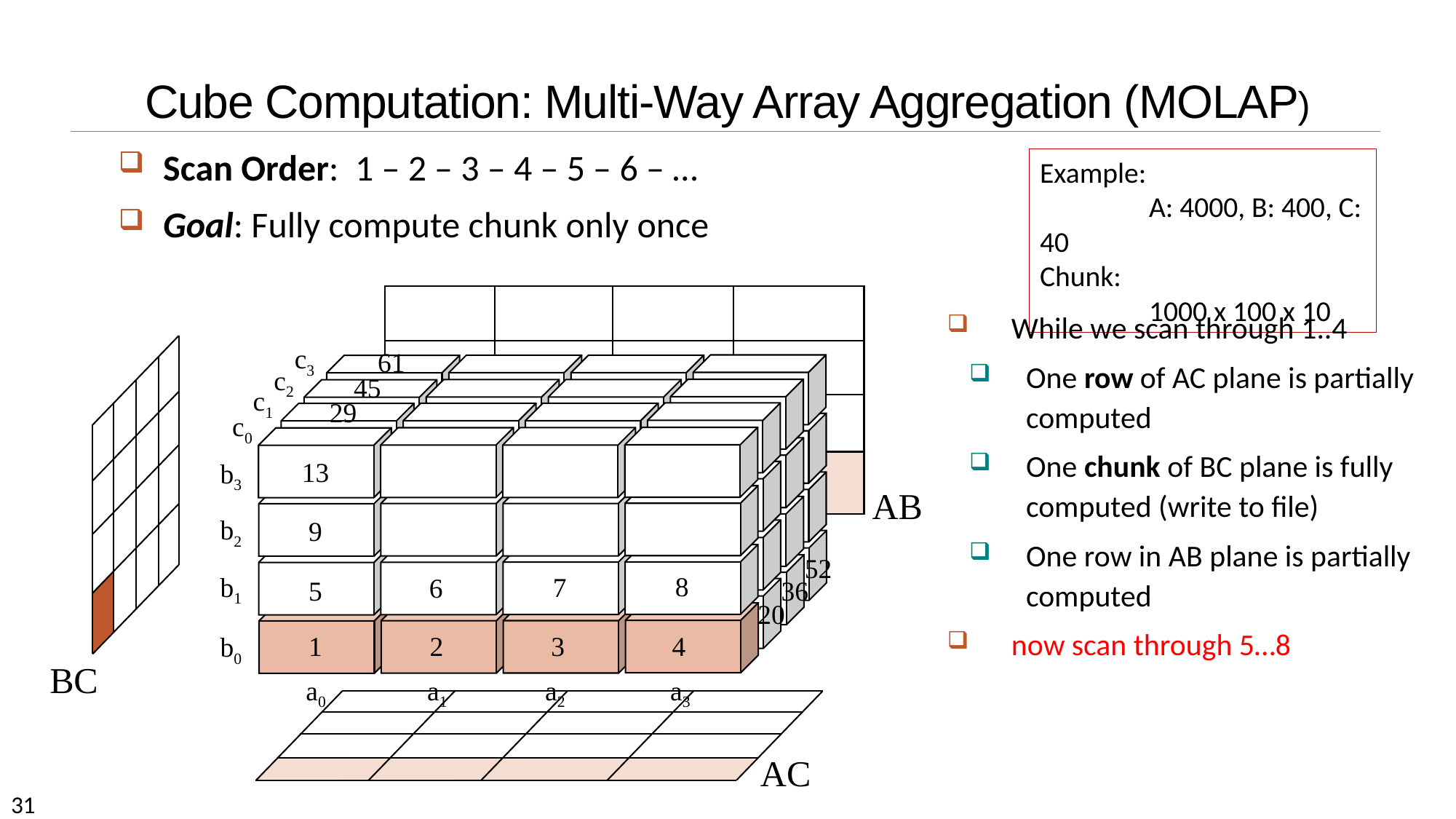

# Cube Computation: Multi-Way Array Aggregation (MOLAP)
Scan Order:  1 – 2 – 3 – 4 – 5 – 6 – …
Goal: Fully compute chunk only once
Example:
	A: 4000, B: 400, C: 40
Chunk:
	1000 x 100 x 10
While we scan through 1..4
One row of AC plane is partially computed
One chunk of BC plane is fully computed (write to file)
One row in AB plane is partially computed
now scan through 5…8

c3
61

c2
45
c1
29
c0
13
b3
b2
9
52
b1
36
5
20
1
2
3
4
b0
a3
a1
a2
a0
8
7
6

AB
BC

AC